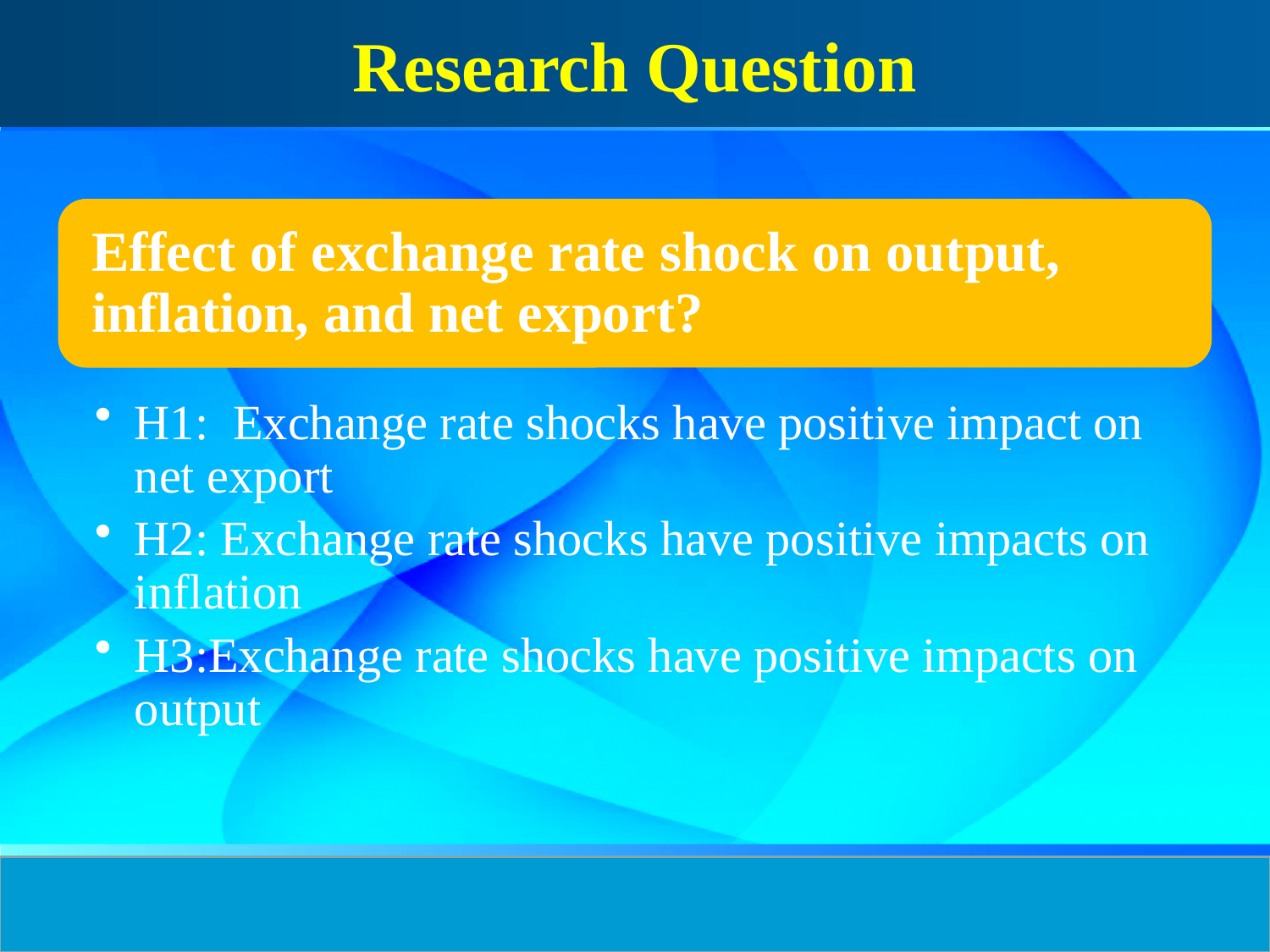

Research Question
Effect of exchange rate shock on output, inflation, and net export?

H1:  Exchange rate shocks have positive impact on net export
H2: Exchange rate shocks have positive impacts on inflation
H3:Exchange rate shocks have positive impacts on output